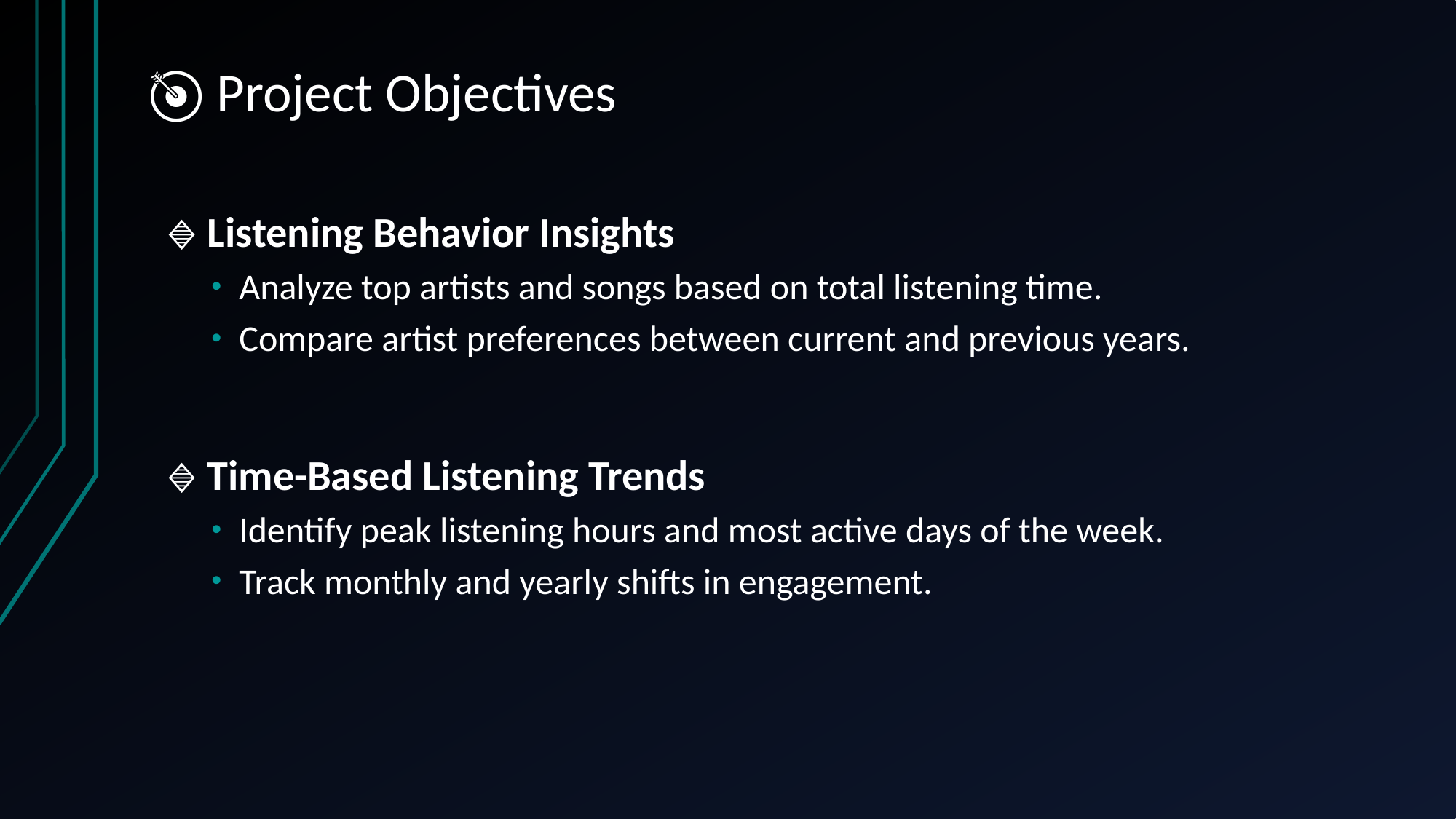

# 🎯 Project Objectives
🔹 Listening Behavior Insights
Analyze top artists and songs based on total listening time.
Compare artist preferences between current and previous years.

🔹 Time-Based Listening Trends
Identify peak listening hours and most active days of the week.
Track monthly and yearly shifts in engagement.